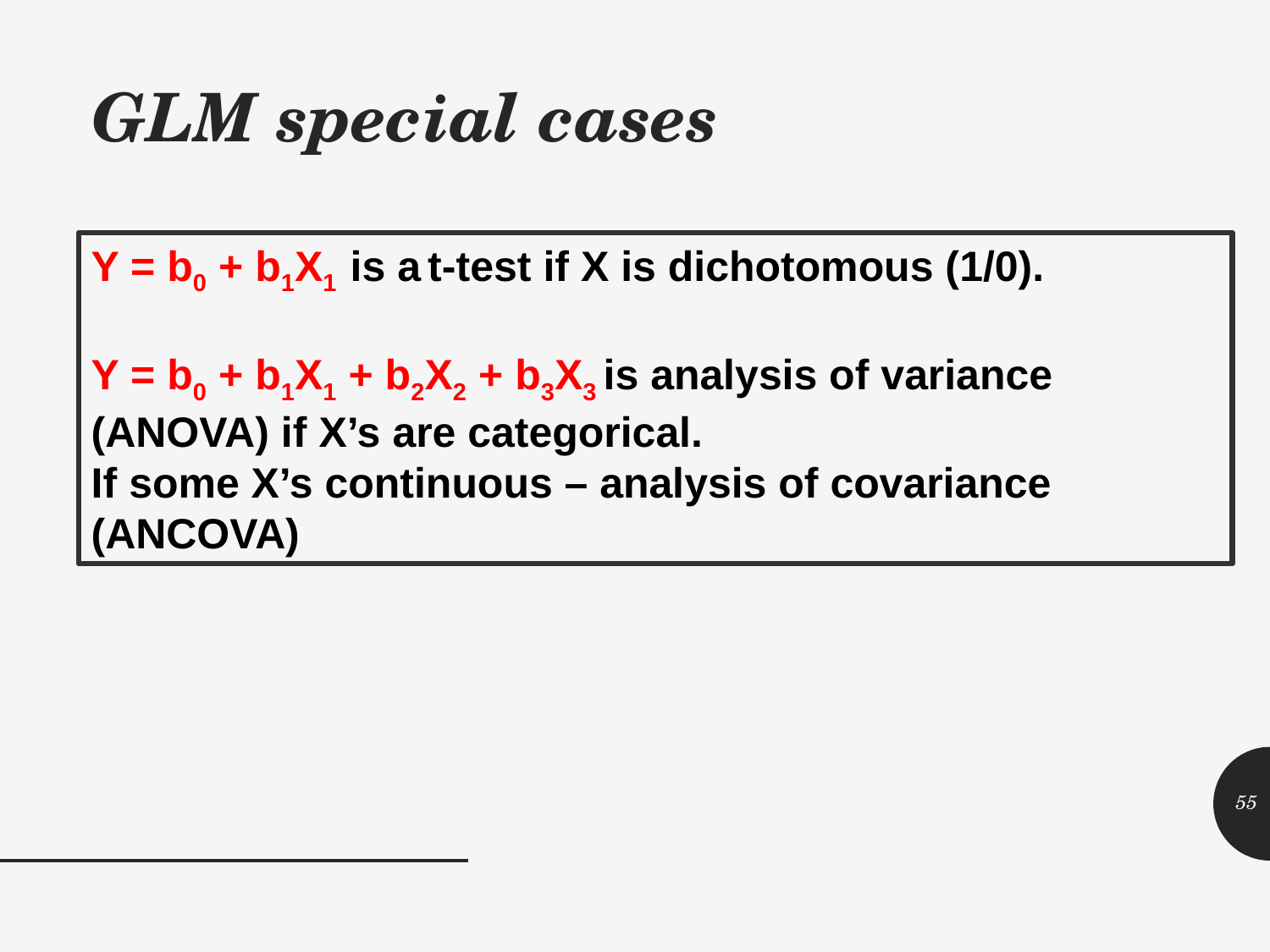

# GLM special cases
Y = b0 + b1X1  is a t-test if X is dichotomous (1/0).

Y = b0 + b1X1 + b2X2 + b3X3 is analysis of variance (ANOVA) if X’s are categorical.
If some X’s continuous – analysis of covariance (ANCOVA)
55